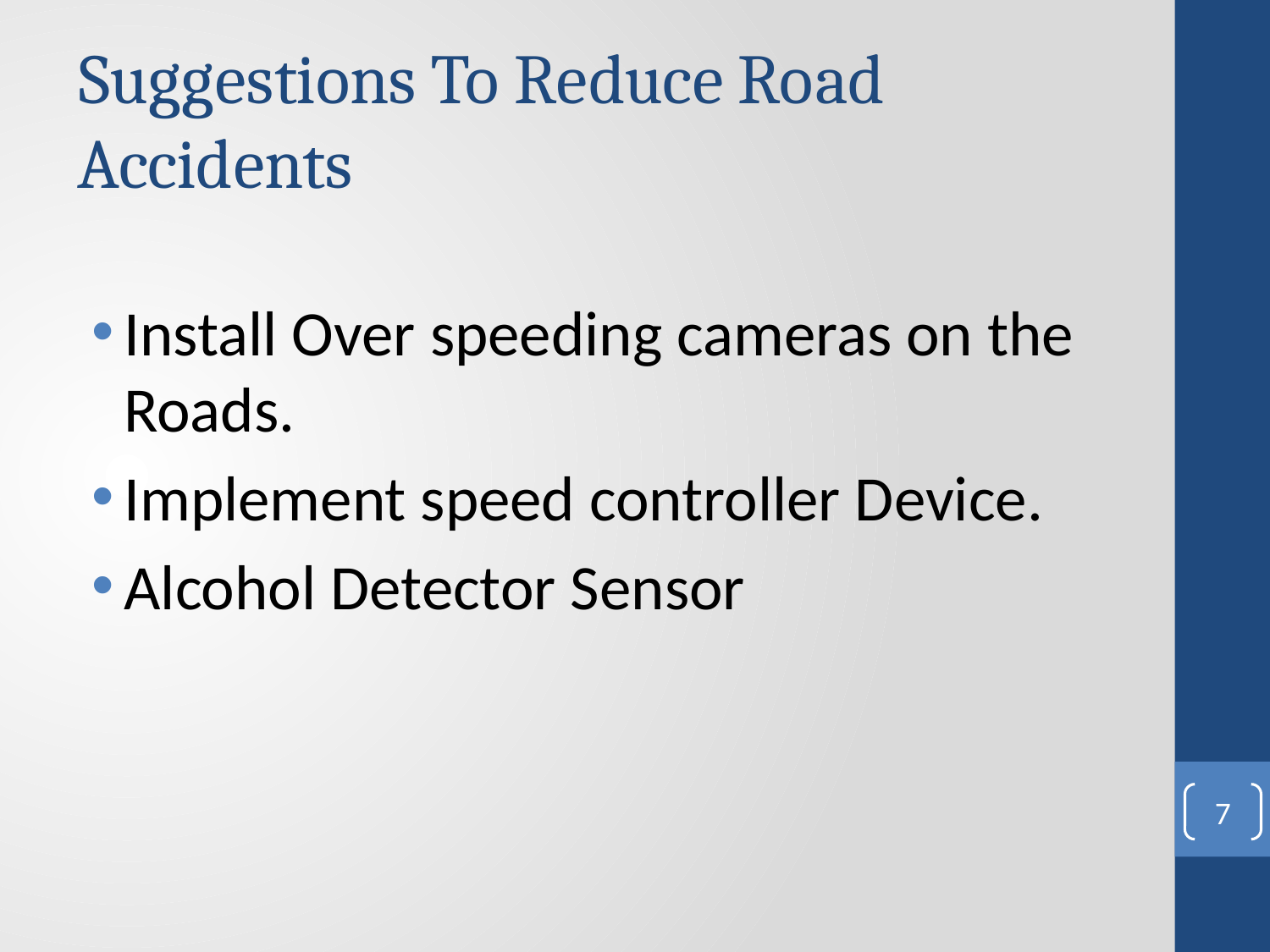

# Suggestions To Reduce Road Accidents
Install Over speeding cameras on the Roads.
Implement speed controller Device.
Alcohol Detector Sensor
7